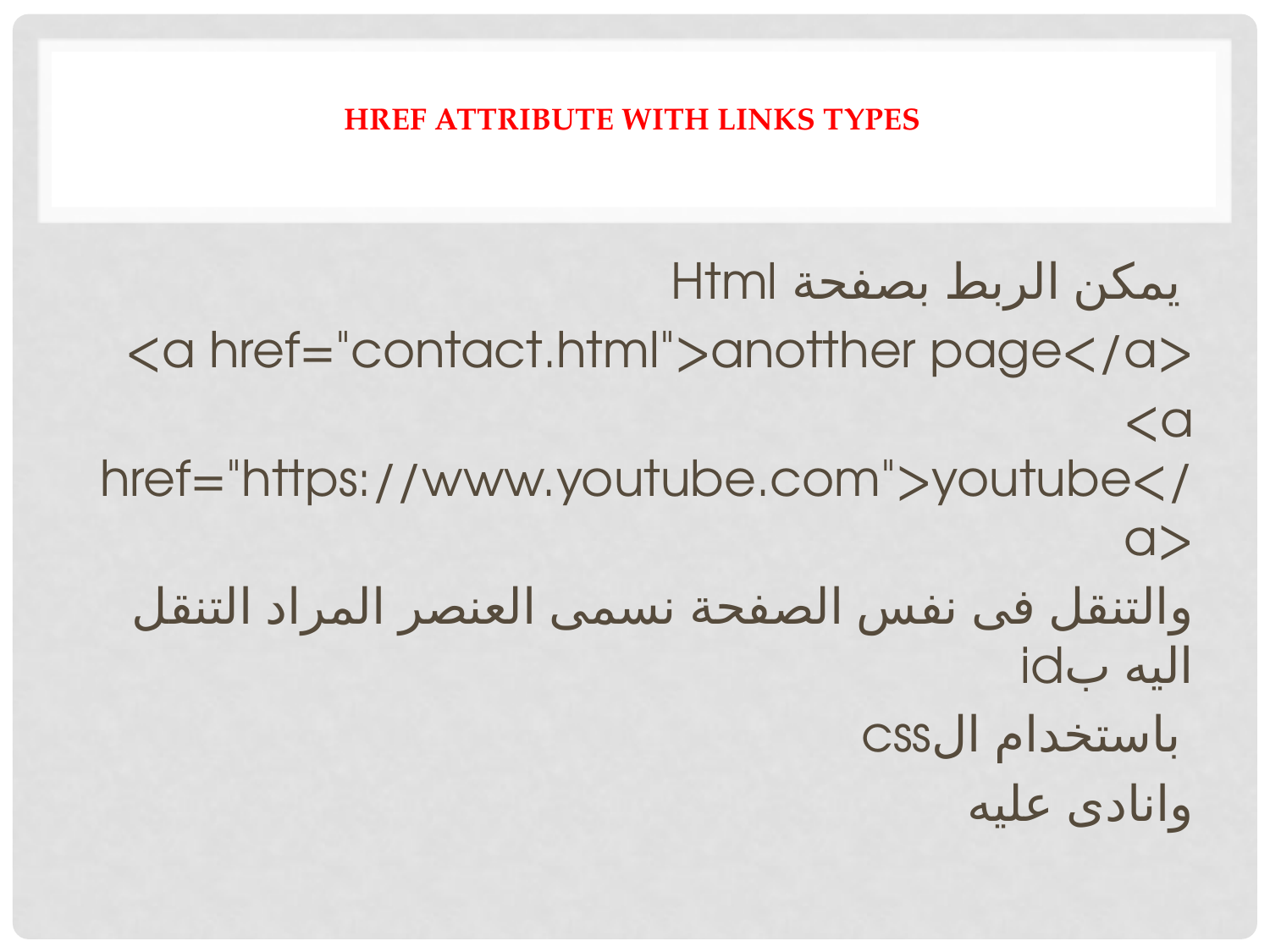

# href attribute with links types
Html يمكن الربط بصفحة
<a href="contact.html">anotther page</a>
<a href="https://www.youtube.com">youtube</a>
والتنقل فى نفس الصفحة نسمى العنصر المراد التنقل idاليه ب
cssباستخدام ال
وانادى عليه